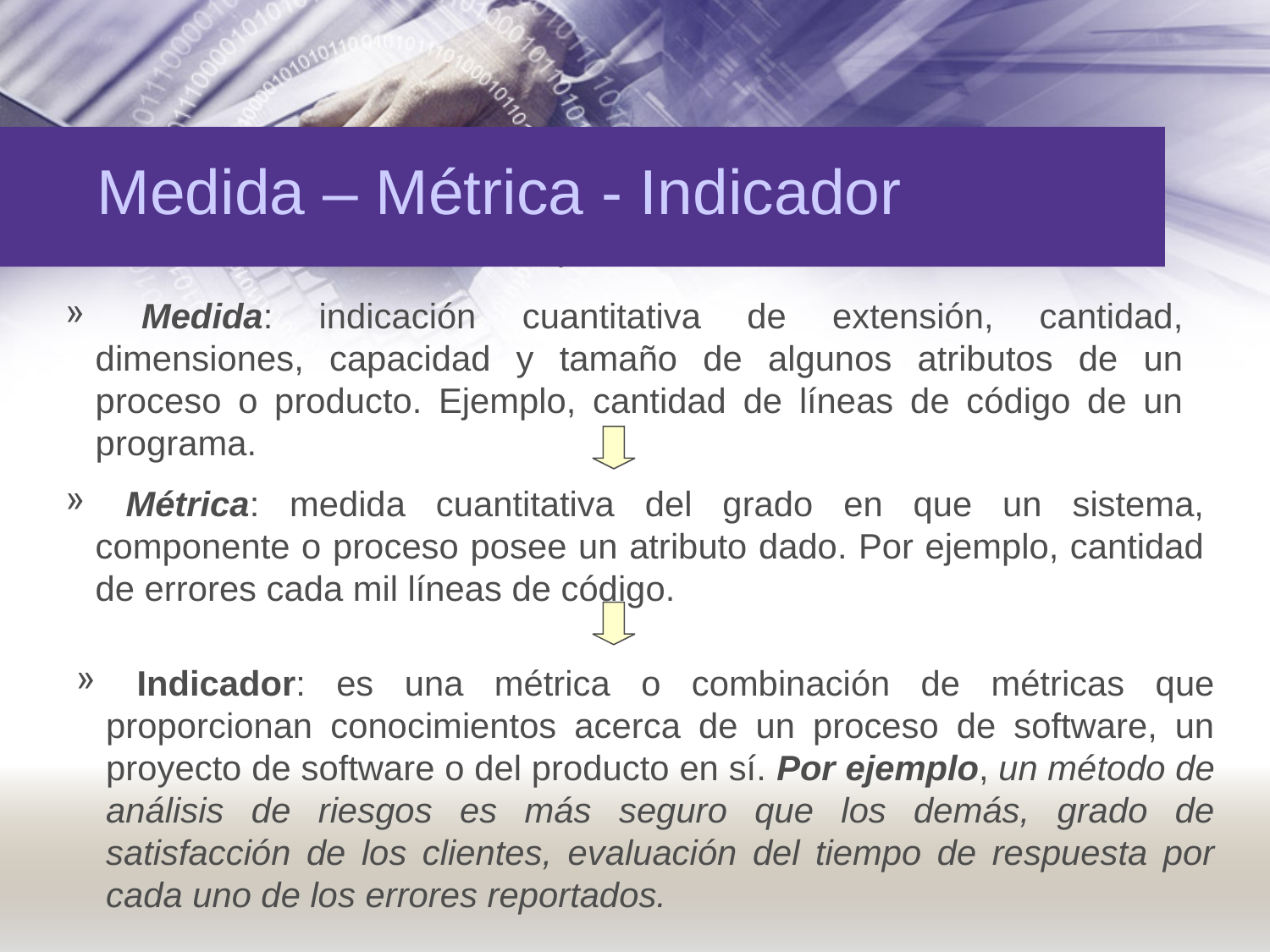

Medida – Métrica - Indicador
#

 Medida: indicación cuantitativa de extensión, cantidad, dimensiones, capacidad y tamaño de algunos atributos de un proceso o producto. Ejemplo, cantidad de líneas de código de un programa.

 Métrica: medida cuantitativa del grado en que un sistema, componente o proceso posee un atributo dado. Por ejemplo, cantidad de errores cada mil líneas de código.

 Indicador: es una métrica o combinación de métricas que proporcionan conocimientos acerca de un proceso de software, un proyecto de software o del producto en sí. Por ejemplo, un método de análisis de riesgos es más seguro que los demás, grado de satisfacción de los clientes, evaluación del tiempo de respuesta por cada uno de los errores reportados.